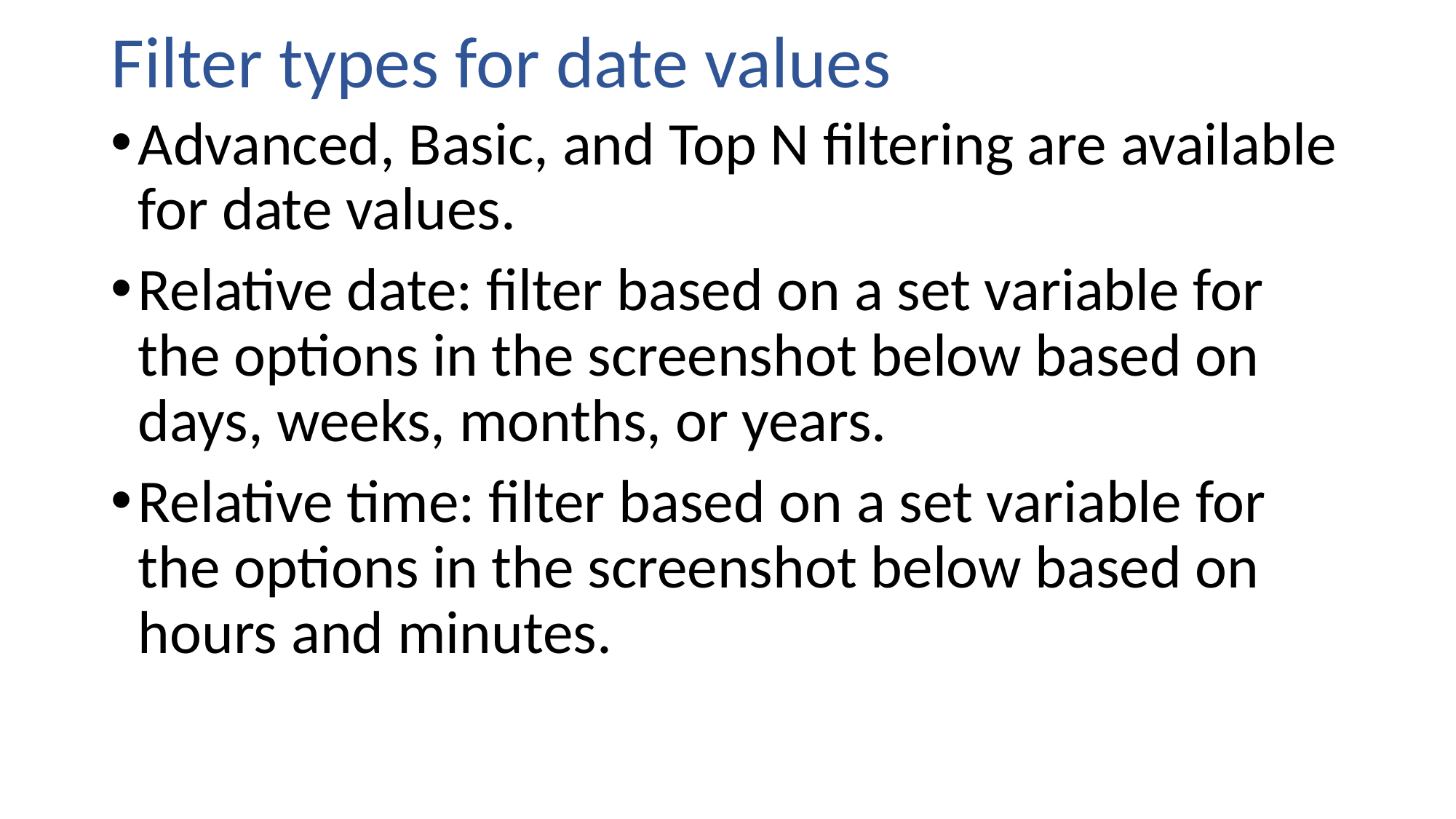

# Filter types for date values
Advanced, Basic, and Top N filtering are available for date values.
Relative date: filter based on a set variable for the options in the screenshot below based on days, weeks, months, or years.
Relative time: filter based on a set variable for the options in the screenshot below based on hours and minutes.